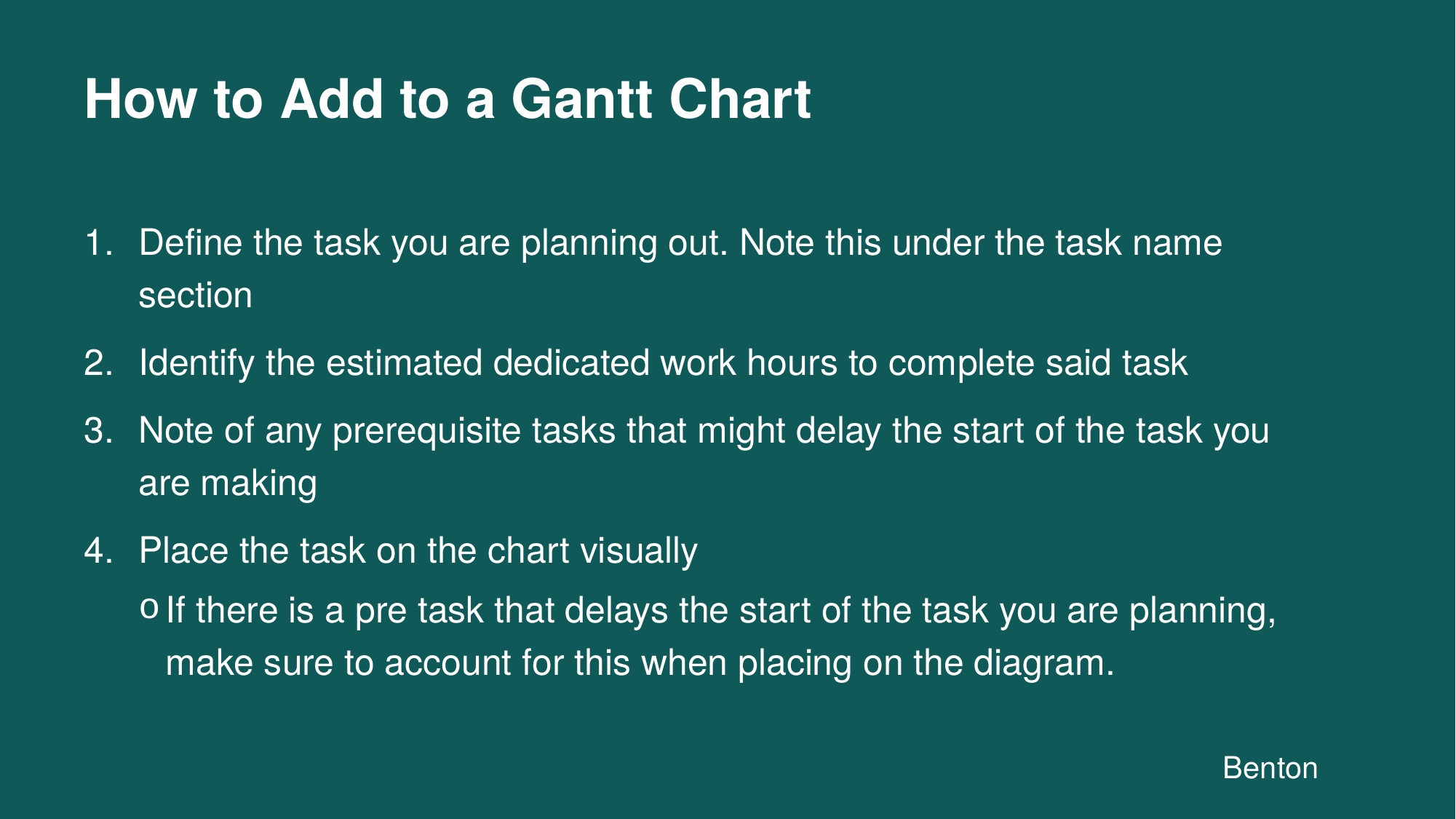

# How to Add to a Gantt Chart
Define the task you are planning out. Note this under the task name section
Identify the estimated dedicated work hours to complete said task
Note of any prerequisite tasks that might delay the start of the task you are making
Place the task on the chart visually
If there is a pre task that delays the start of the task you are planning, make sure to account for this when placing on the diagram.

Benton